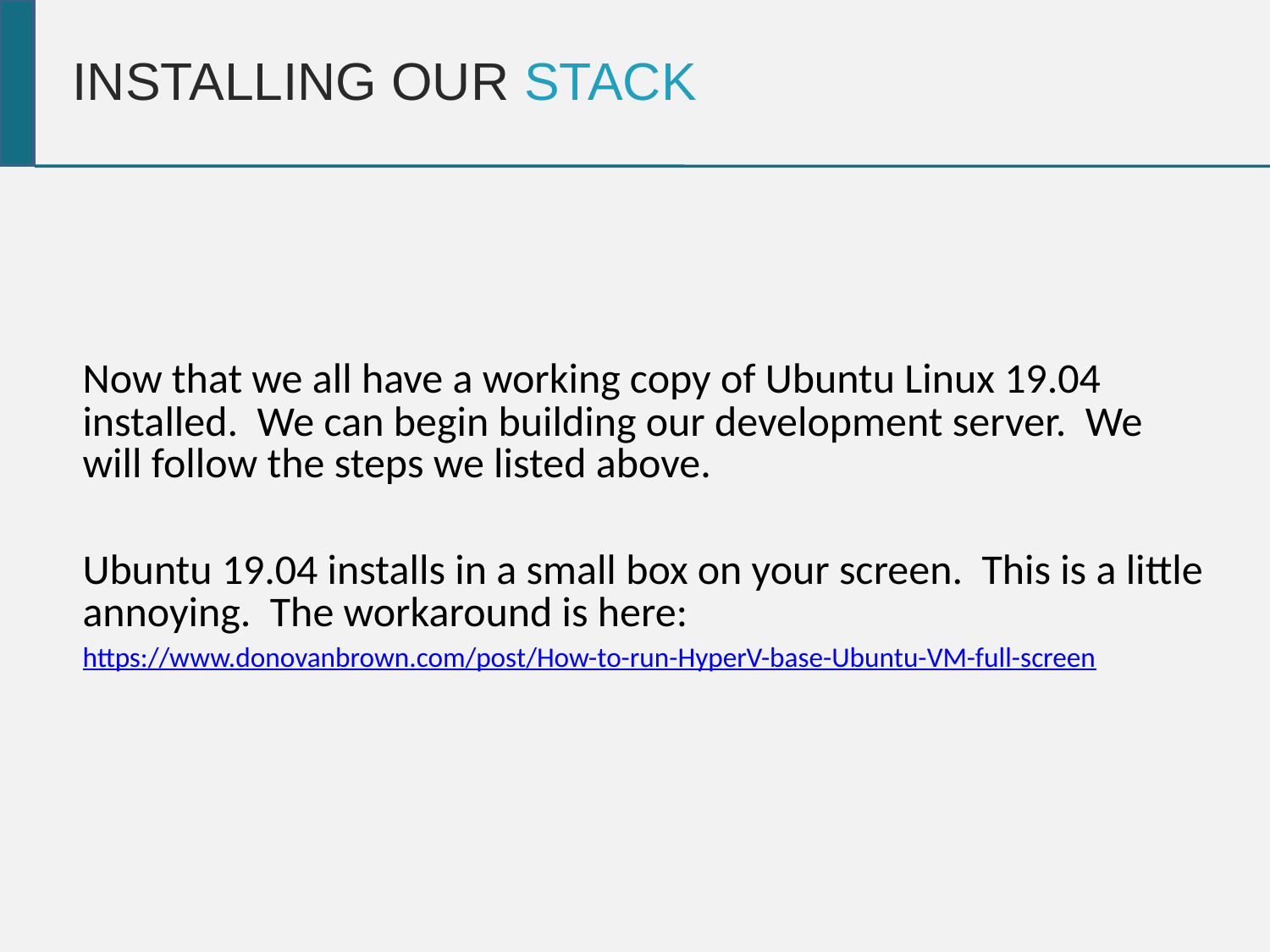

Installing our Stack

Now that we all have a working copy of Ubuntu Linux 19.04 installed.  We can begin building our development server.  We will follow the steps we listed above.

Ubuntu 19.04 installs in a small box on your screen.  This is a little annoying.  The workaround is here:
https://www.donovanbrown.com/post/How-to-run-HyperV-base-Ubuntu-VM-full-screen